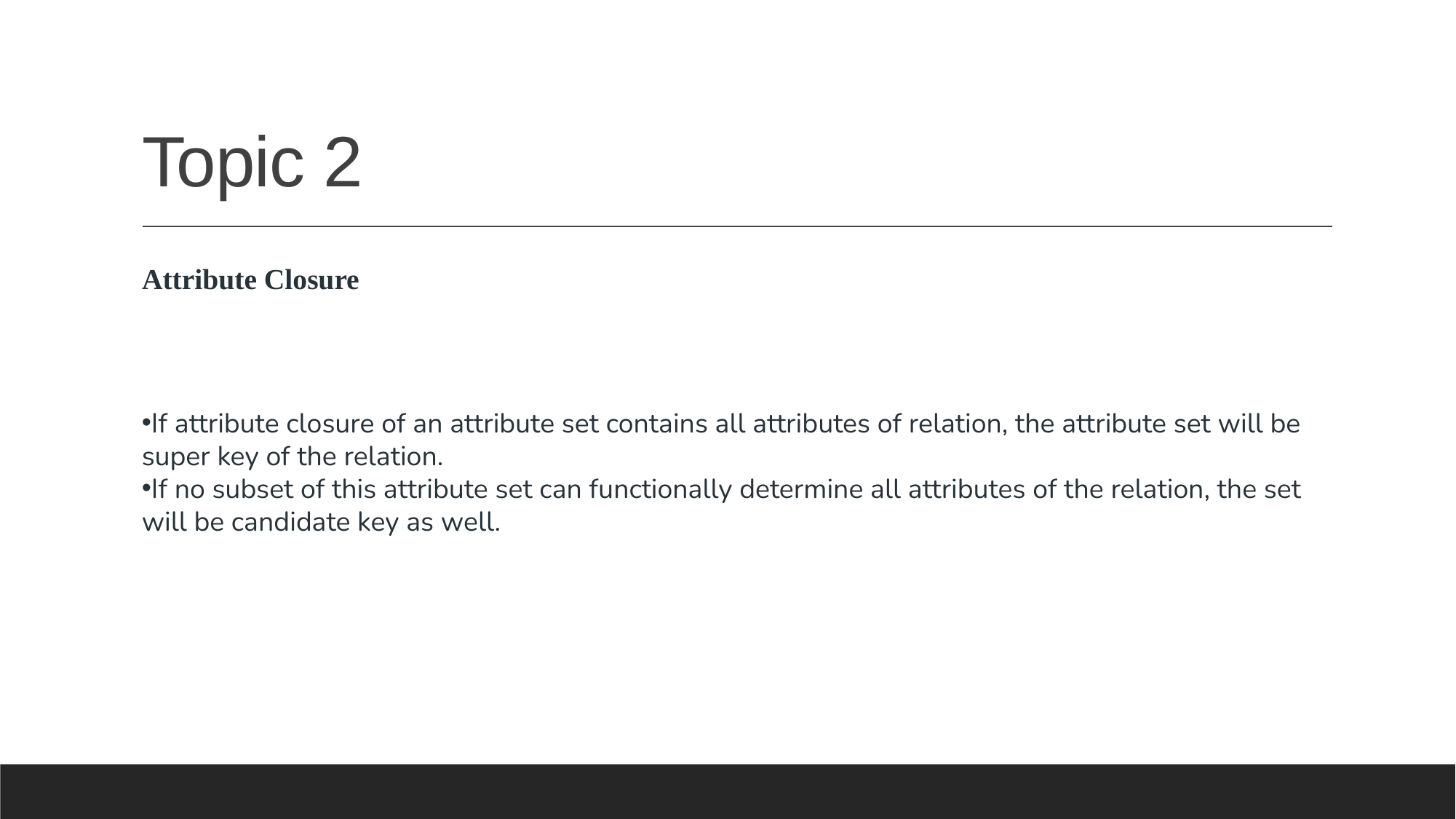

# Topic 2
Attribute Closure

If attribute closure of an attribute set contains all attributes of relation, the attribute set will be super key of the relation.
If no subset of this attribute set can functionally determine all attributes of the relation, the set will be candidate key as well.